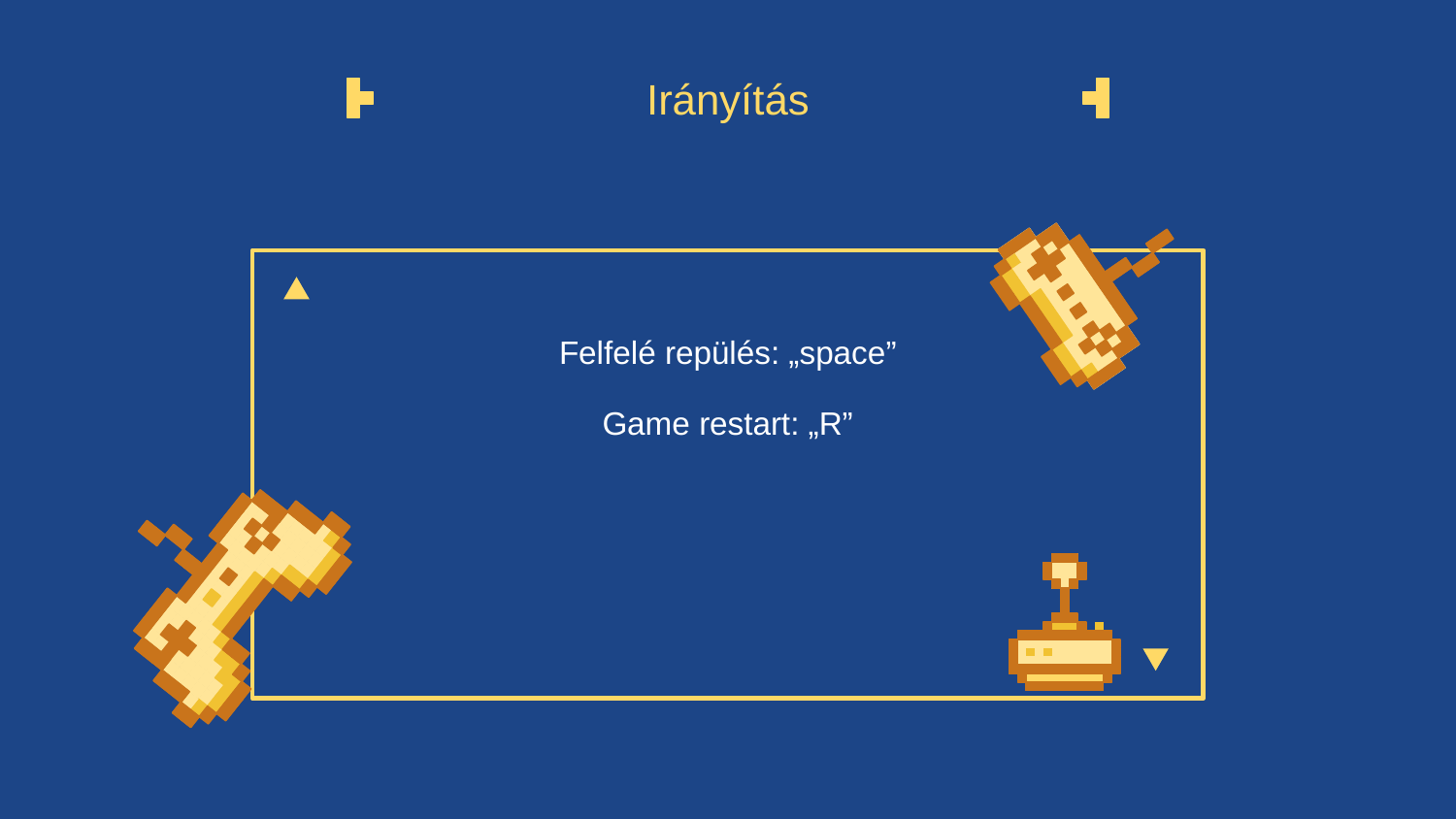

# Irányítás

Felfelé repülés: „space”
Game restart: „R”